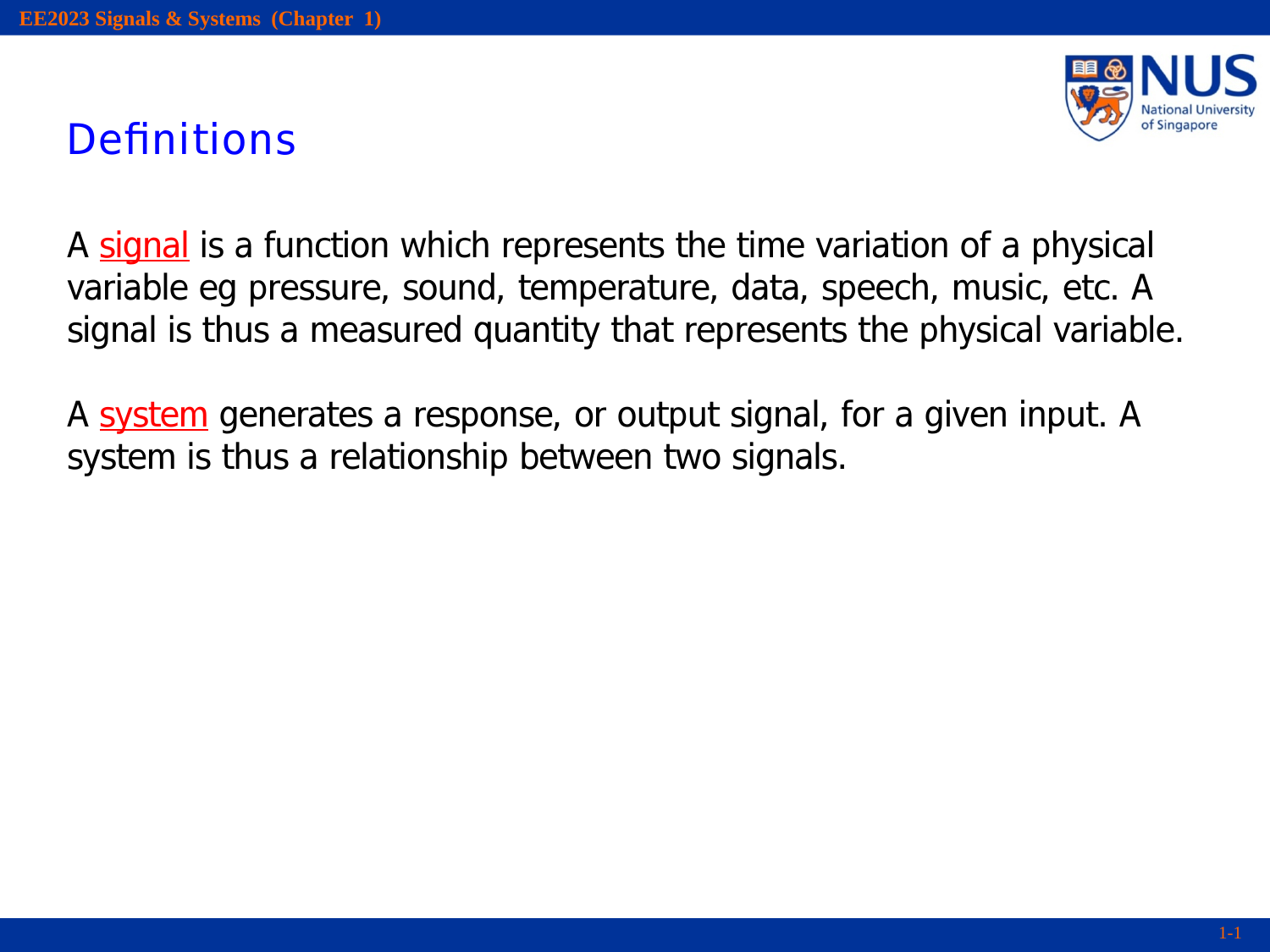

Definitions

A signal is a function which represents the time variation of a physical variable eg pressure, sound, temperature, data, speech, music, etc. A signal is thus a measured quantity that represents the physical variable.

A system generates a response, or output signal, for a given input. A system is thus a relationship between two signals.